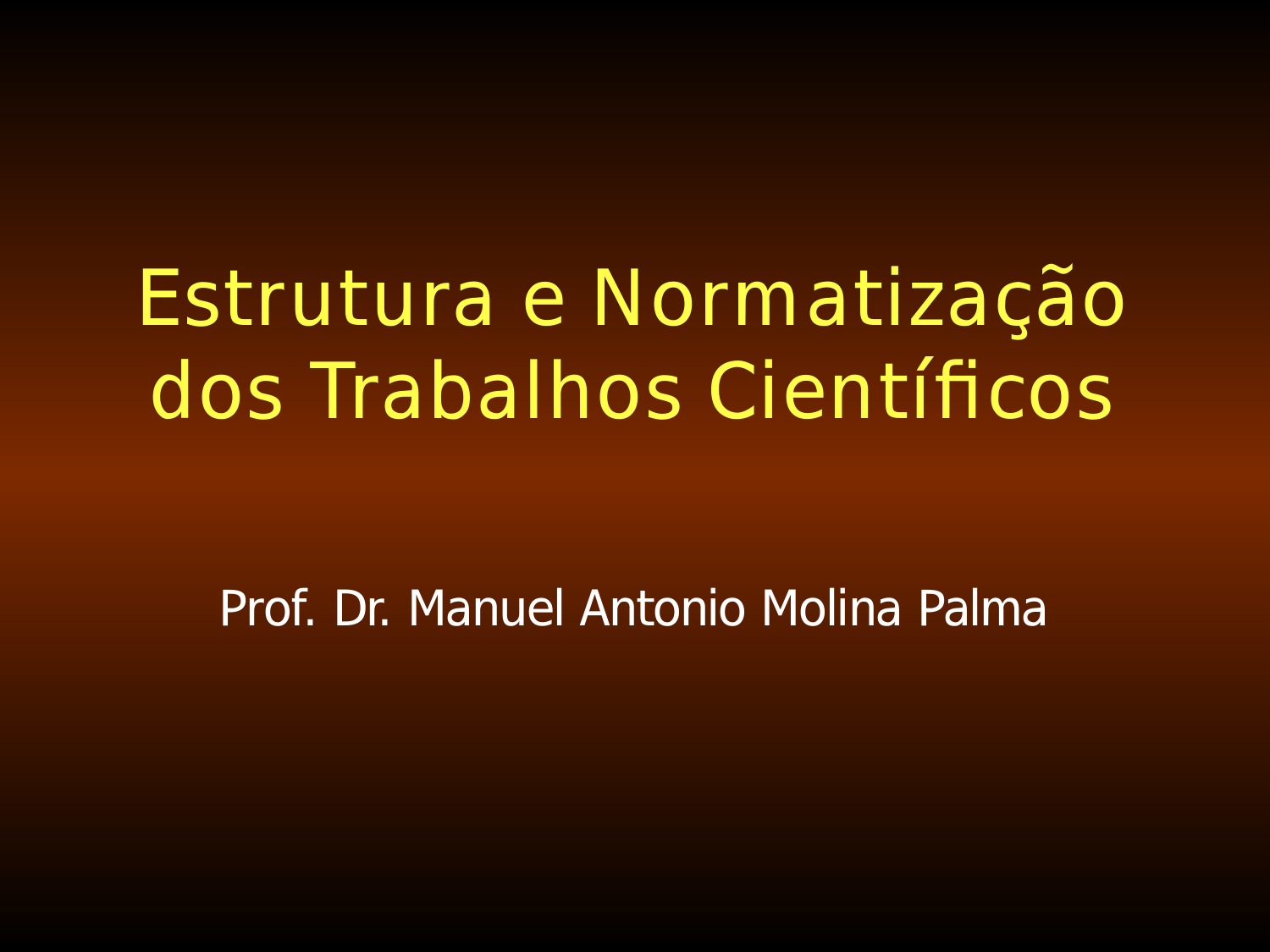

# Estrutura e Normatização dos Trabalhos Científicos
Prof. Dr. Manuel Antonio Molina Palma